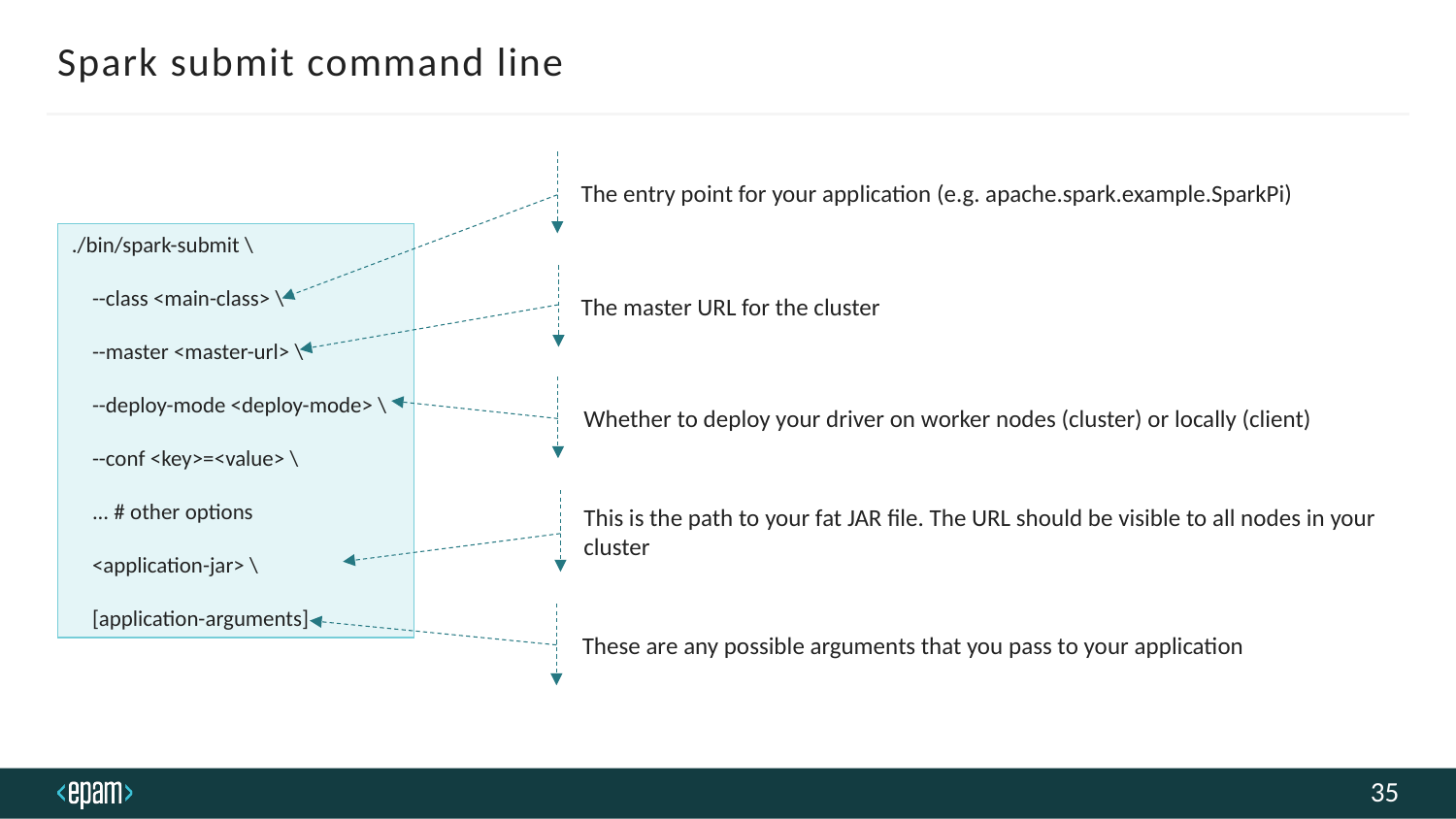

# Spark submit command line
The entry point for your application (e.g. apache.spark.example.SparkPi)
./bin/spark-submit \

    --class <main-class> \

    --master <master-url> \

    --deploy-mode <deploy-mode> \

    --conf <key>=<value> \

    ... # other options

    <application-jar> \

    [application-arguments]
The master URL for the cluster
Whether to deploy your driver on worker nodes (cluster) or locally (client)
This is the path to your fat JAR file. The URL should be visible to all nodes in your cluster
These are any possible arguments that you pass to your application
35